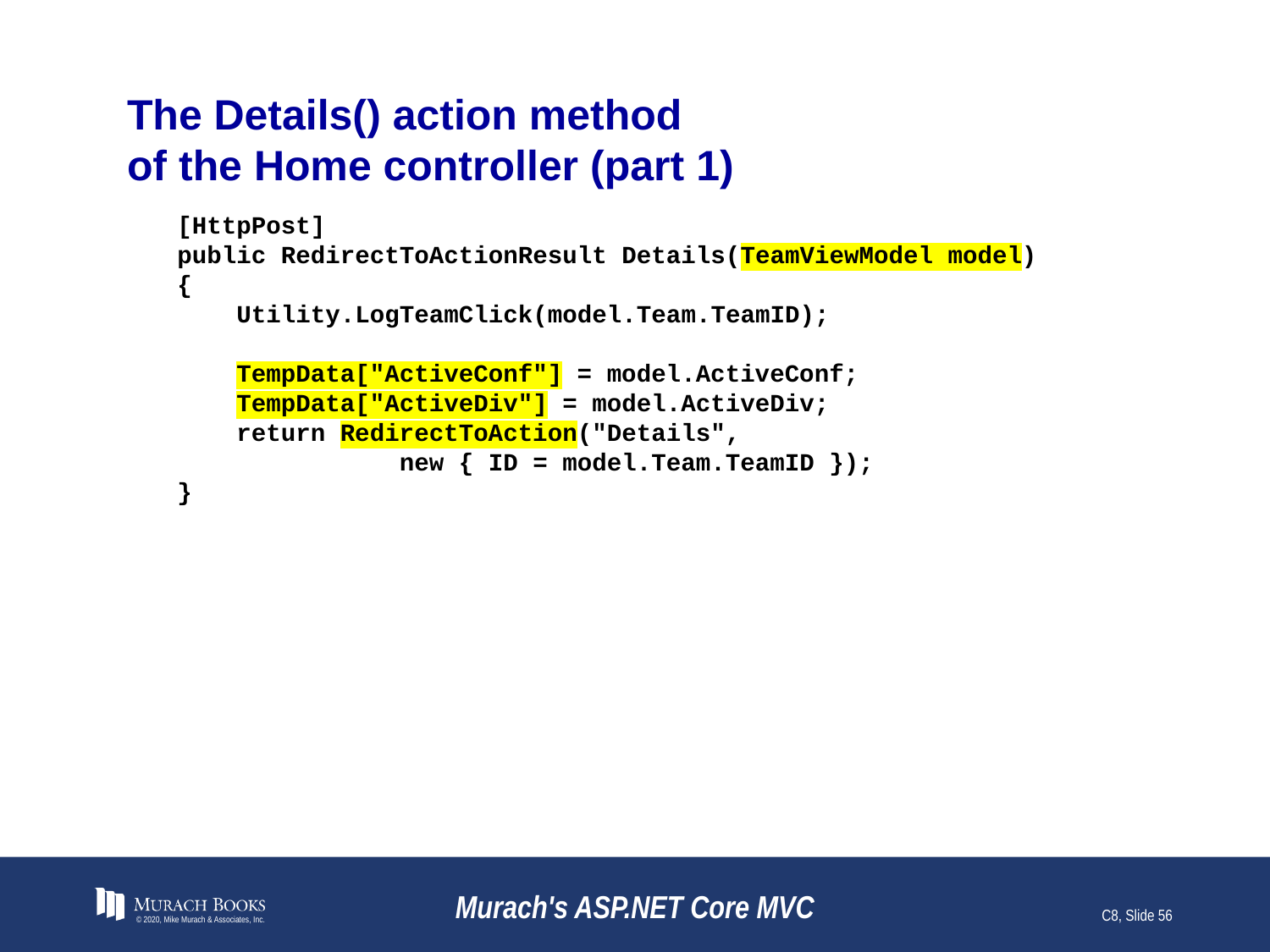

# The Details() action method of the Home controller (part 1)
[HttpPost]
public RedirectToActionResult Details(TeamViewModel model)
{
    Utility.LogTeamClick(model.Team.TeamID);

    TempData["ActiveConf"] = model.ActiveConf;
    TempData["ActiveDiv"] = model.ActiveDiv;
    return RedirectToAction("Details",
               new { ID = model.Team.TeamID });
}

© 2020, Mike Murach & Associates, Inc.
Murach's ASP.NET Core MVC

C8, Slide 56